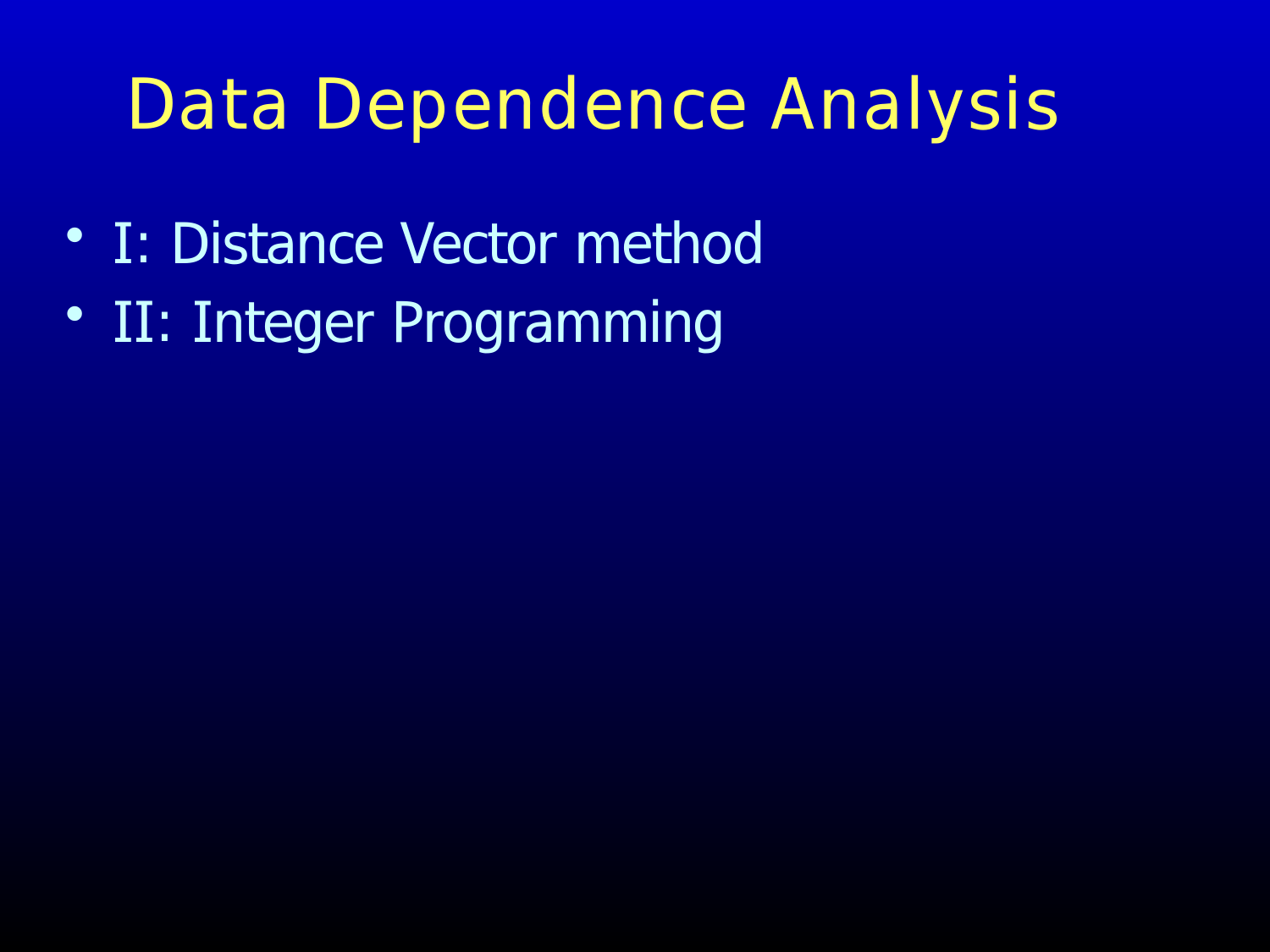

# Data Dependence Analysis
I: Distance Vector method
II: Integer Programming